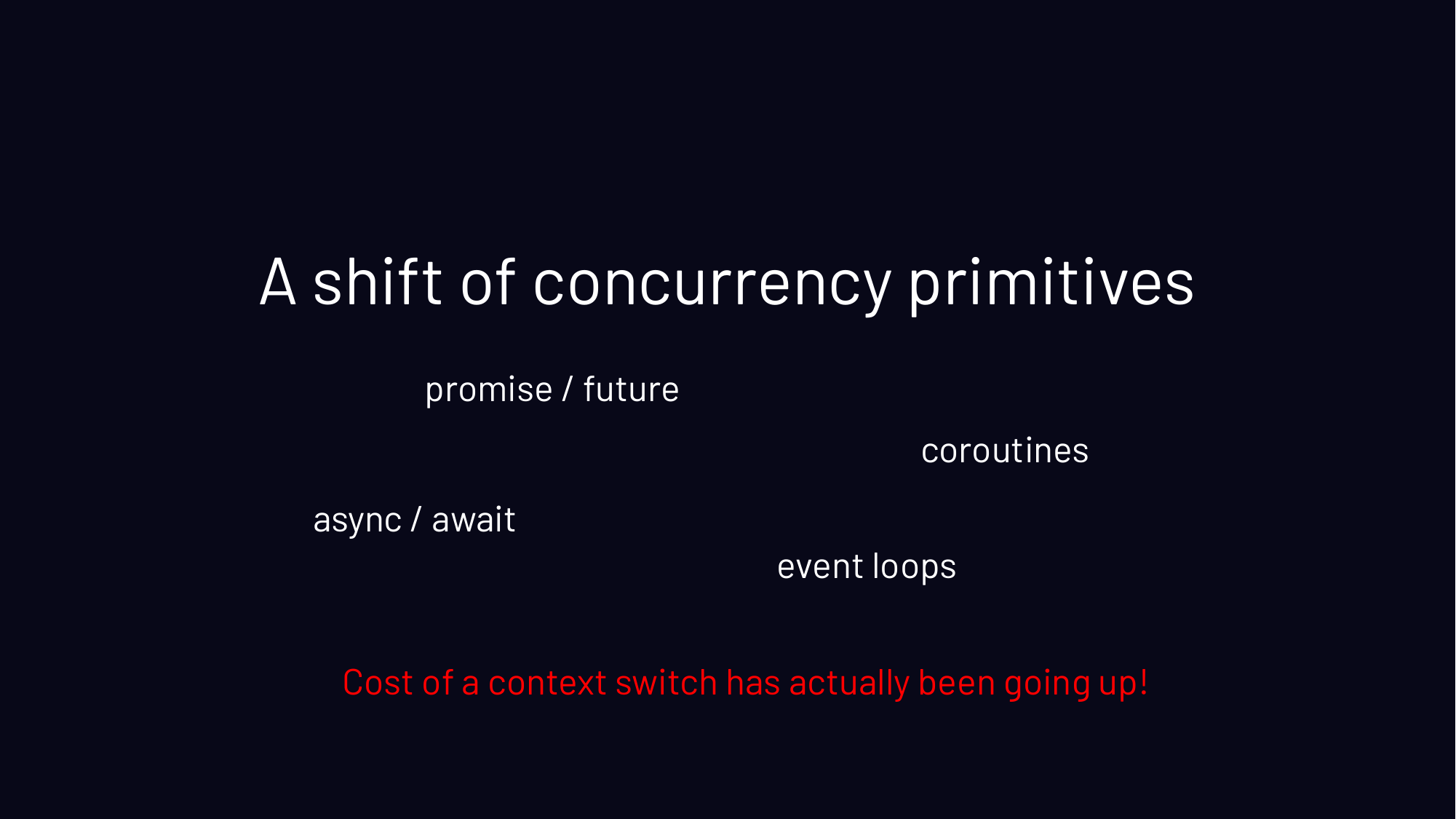

# A shift of concurrency primitives
promise / future
coroutines
async / await
event loops
Cost of a context switch has actually been going up!